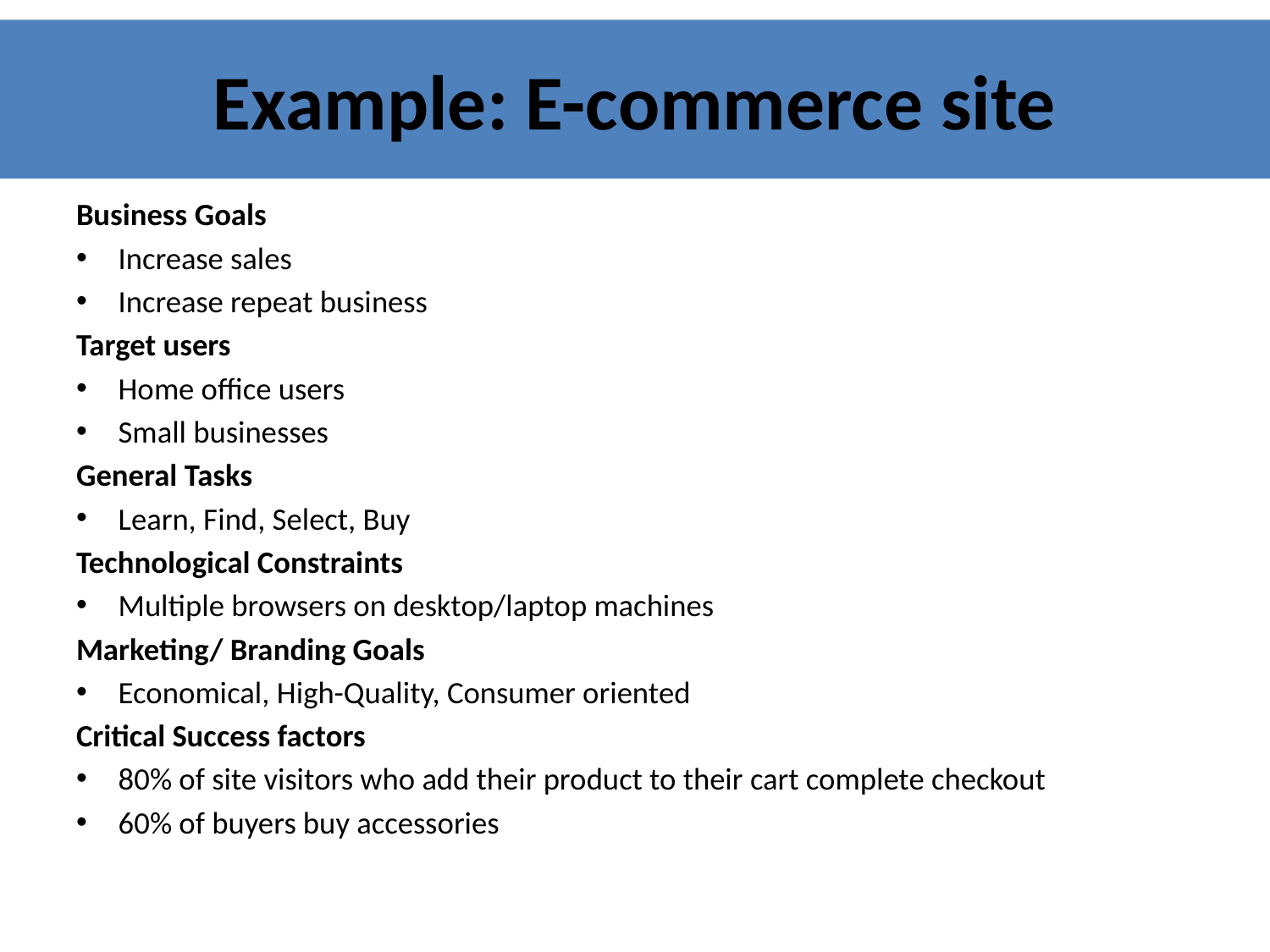

# Example: E-commerce site
Business Goals
Increase sales
Increase repeat business
Target users
Home office users
Small businesses
General Tasks
Learn, Find, Select, Buy
Technological Constraints
Multiple browsers on desktop/laptop machines
Marketing/ Branding Goals
Economical, High-Quality, Consumer oriented
Critical Success factors
80% of site visitors who add their product to their cart complete checkout
60% of buyers buy accessories